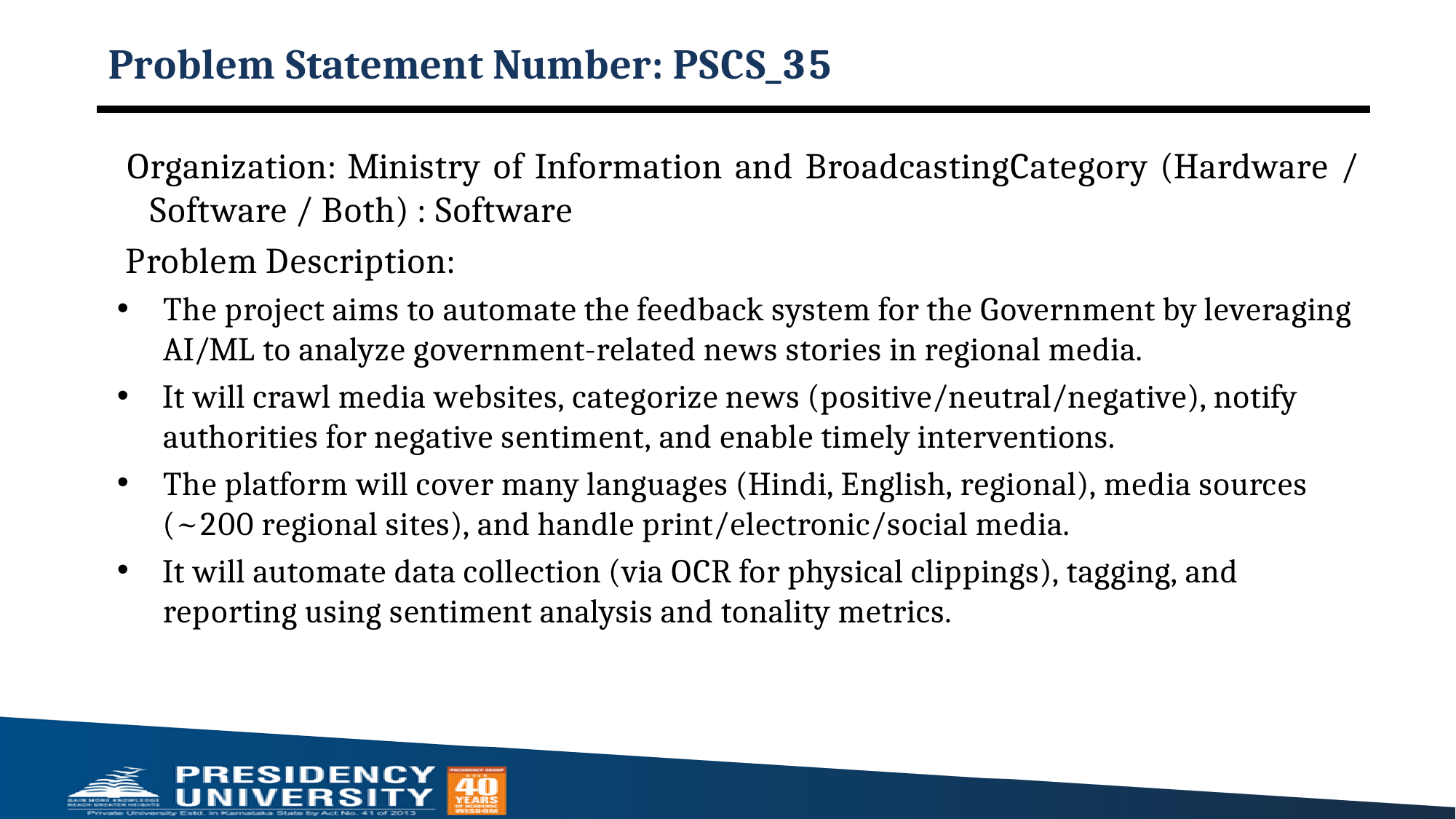

# Problem Statement Number: PSCS_35
Organization: Ministry of Information and BroadcastingCategory (Hardware / Software / Both) : Software
 Problem Description:
The project aims to automate the feedback system for the Government by leveraging AI/ML to analyze government-related news stories in regional media.
It will crawl media websites, categorize news (positive/neutral/negative), notify authorities for negative sentiment, and enable timely interventions.
The platform will cover many languages (Hindi, English, regional), media sources (~200 regional sites), and handle print/electronic/social media.
It will automate data collection (via OCR for physical clippings), tagging, and reporting using sentiment analysis and tonality metrics.